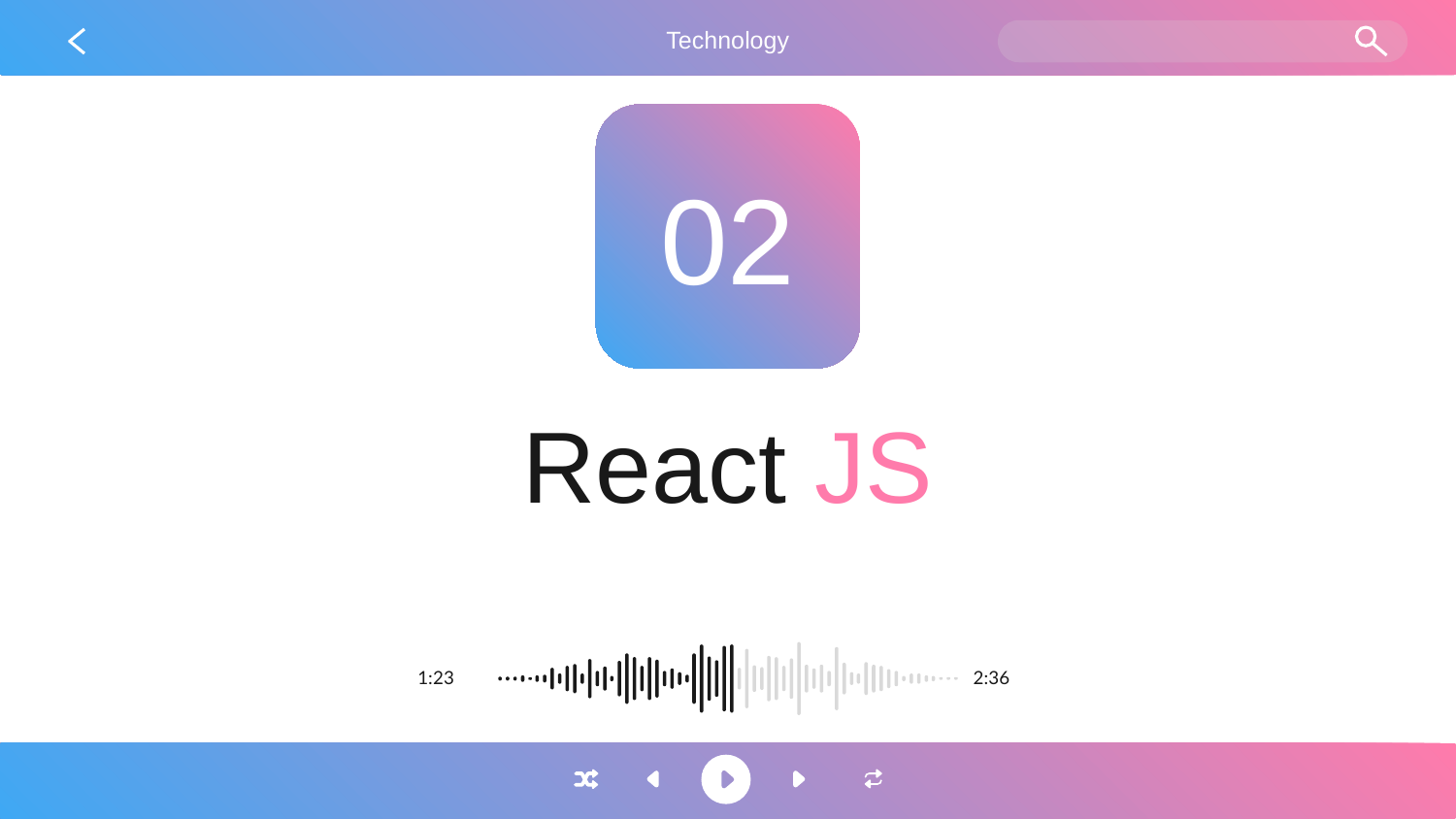

Technology

02
# React JS
JS
React

1:23
2:36